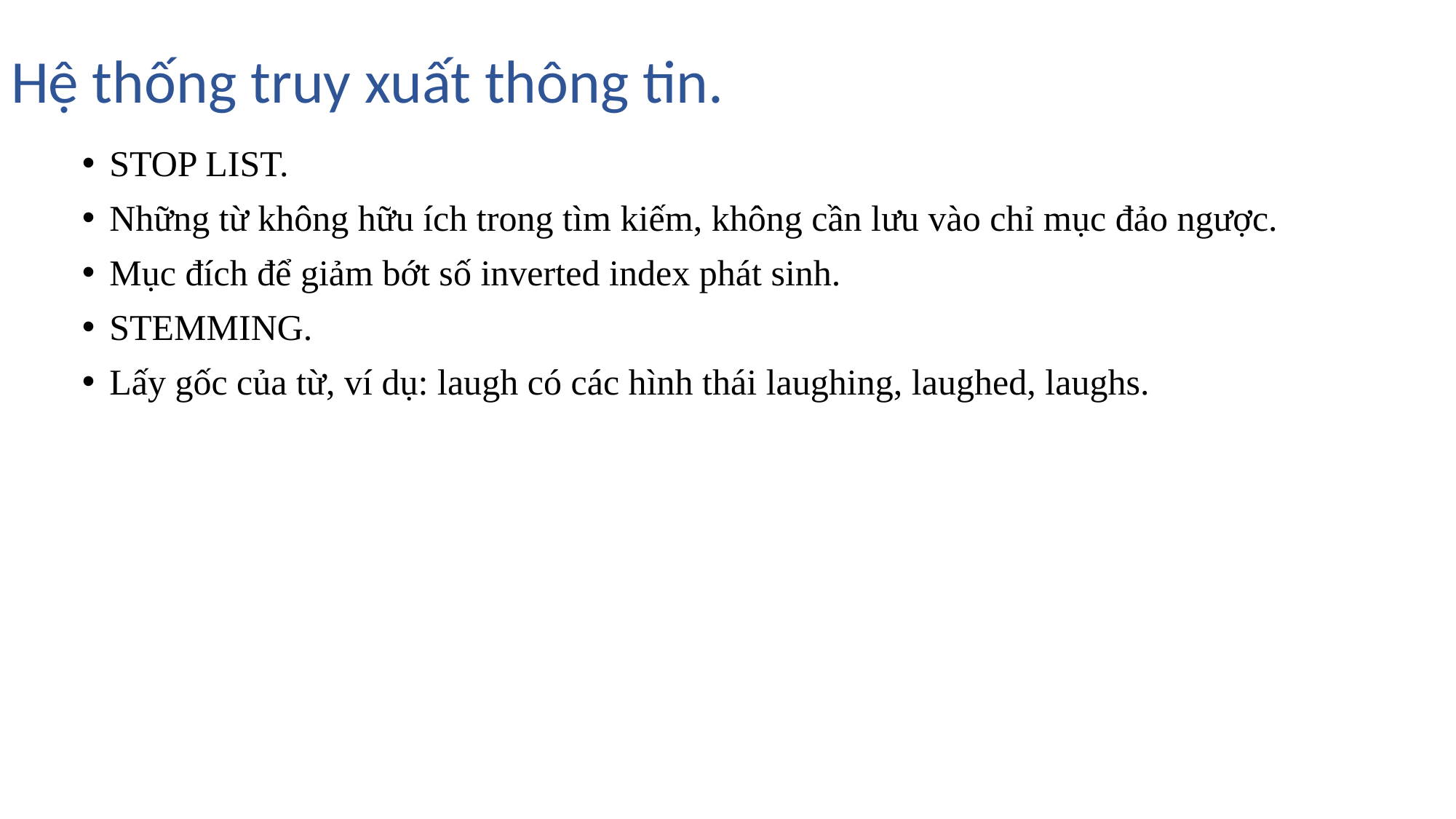

# Hệ thống truy xuất thông tin.
STOP LIST.
Những từ không hữu ích trong tìm kiếm, không cần lưu vào chỉ mục đảo ngược.
Mục đích để giảm bớt số inverted index phát sinh.
STEMMING.
Lấy gốc của từ, ví dụ: laugh có các hình thái laughing, laughed, laughs.